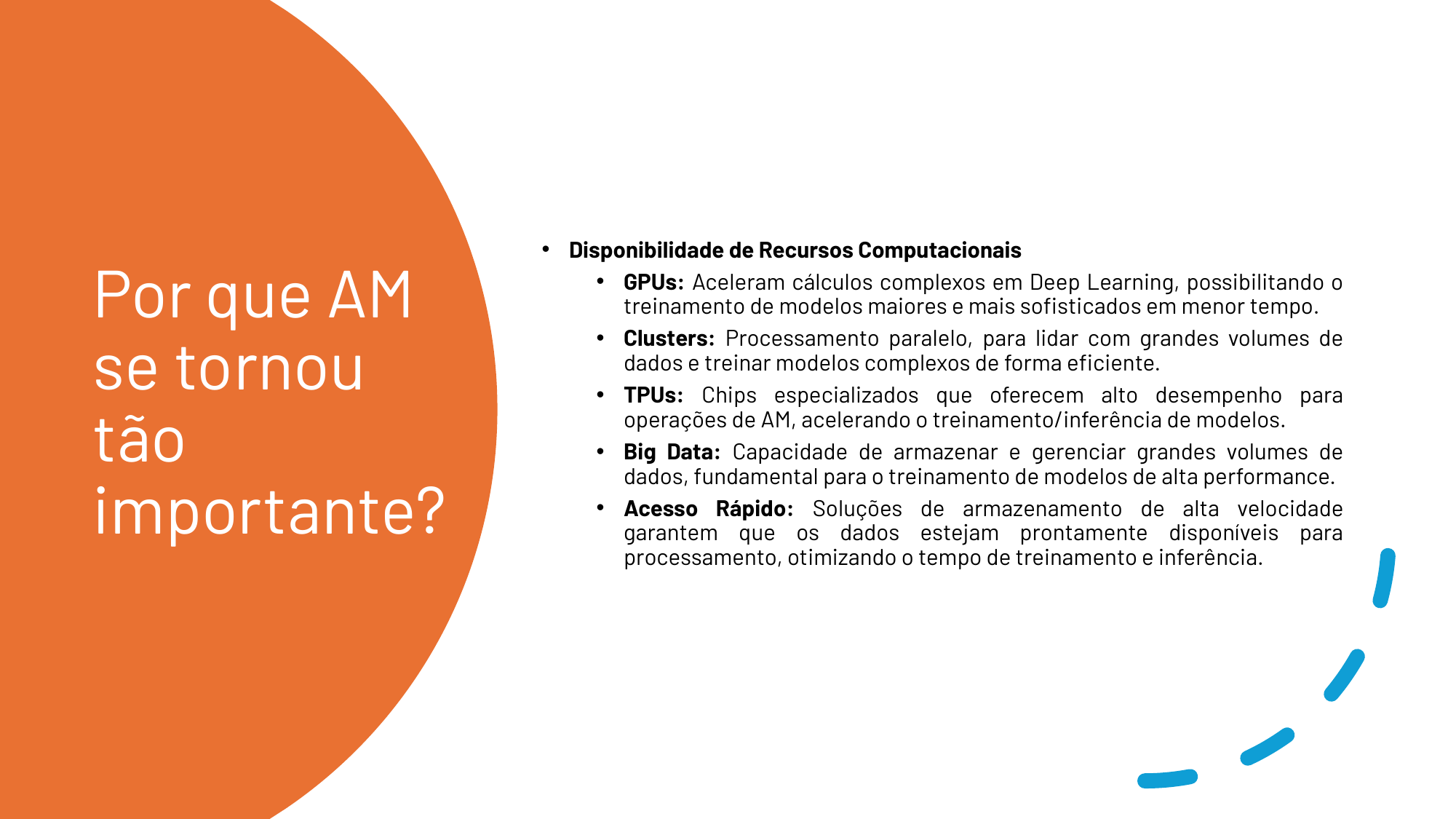

Disponibilidade de Recursos Computacionais
GPUs: Aceleram cálculos complexos em Deep Learning, possibilitando o treinamento de modelos maiores e mais sofisticados em menor tempo.
Clusters: Processamento paralelo, para lidar com grandes volumes de dados e treinar modelos complexos de forma eficiente.
TPUs: Chips especializados que oferecem alto desempenho para operações de AM, acelerando o treinamento/inferência de modelos.
Big Data: Capacidade de armazenar e gerenciar grandes volumes de dados, fundamental para o treinamento de modelos de alta performance.
Acesso Rápido: Soluções de armazenamento de alta velocidade garantem que os dados estejam prontamente disponíveis para processamento, otimizando o tempo de treinamento e inferência.
# Por que AM se tornou tão importante?